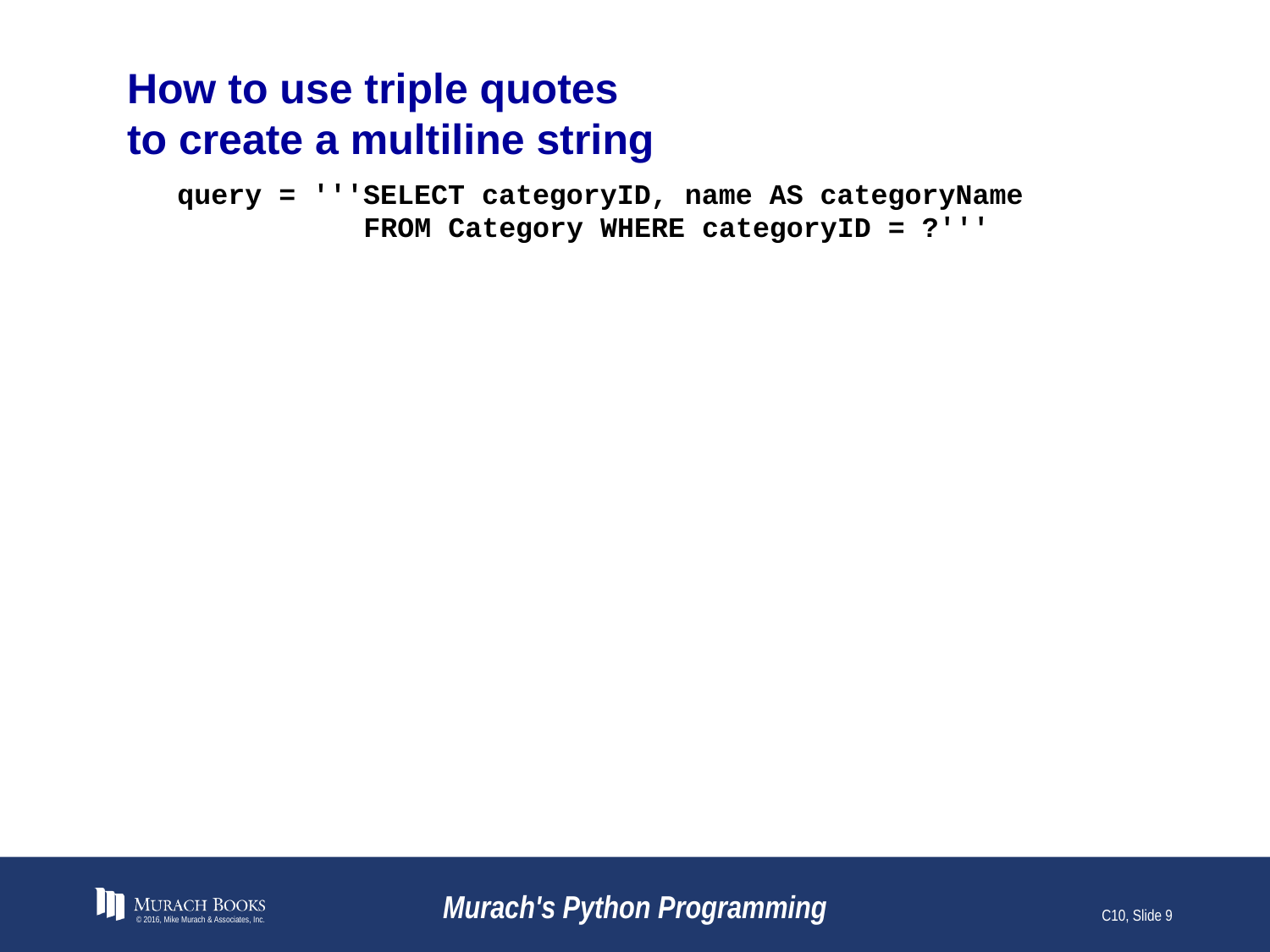

# How to use triple quotes to create a multiline string
query = '''SELECT categoryID, name AS categoryName
           FROM Category WHERE categoryID = ?'''

© 2016, Mike Murach & Associates, Inc.
Murach's Python Programming

C10, Slide 9